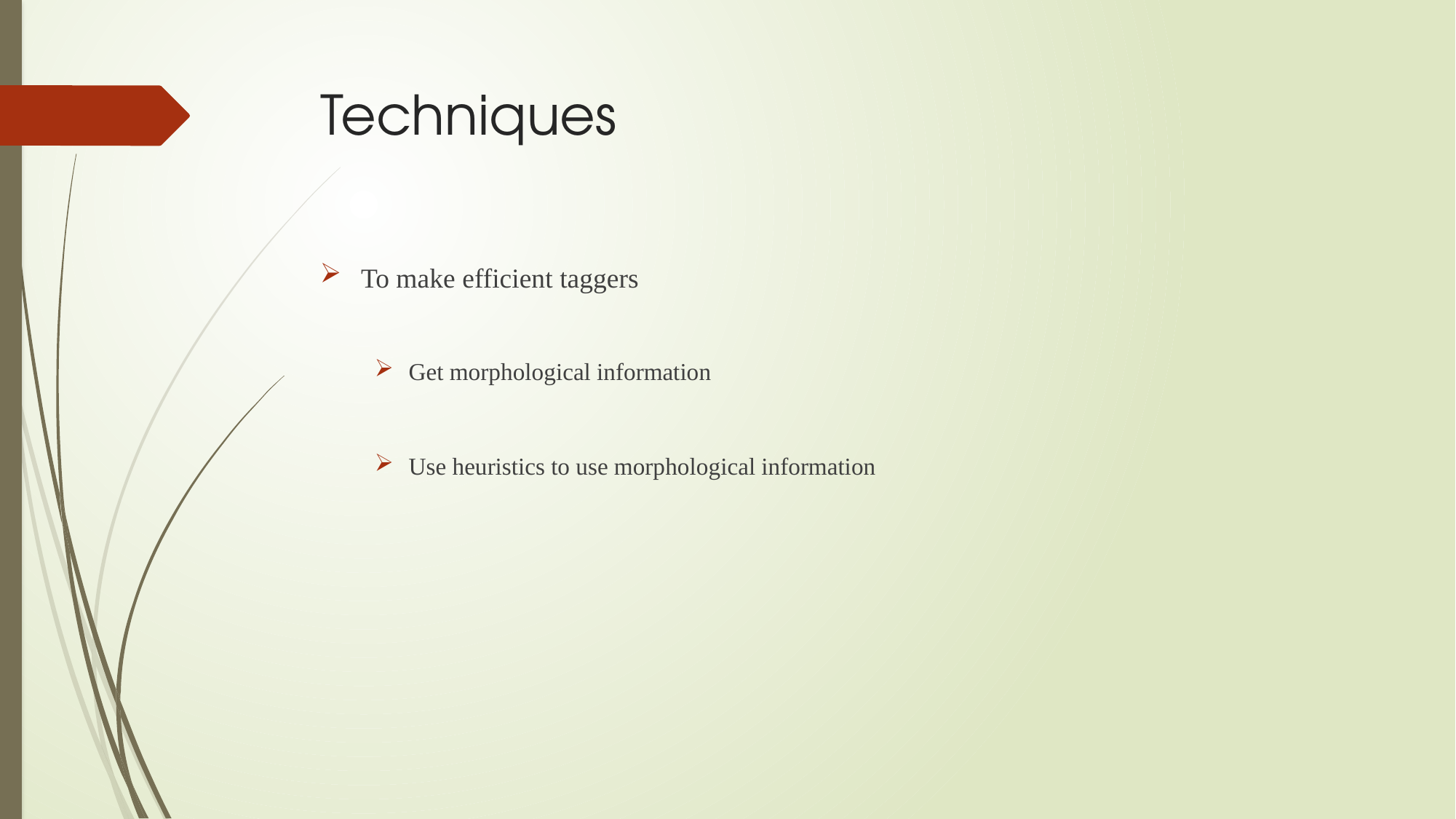

# Techniques
To make efficient taggers

Get morphological information

Use heuristics to use morphological information